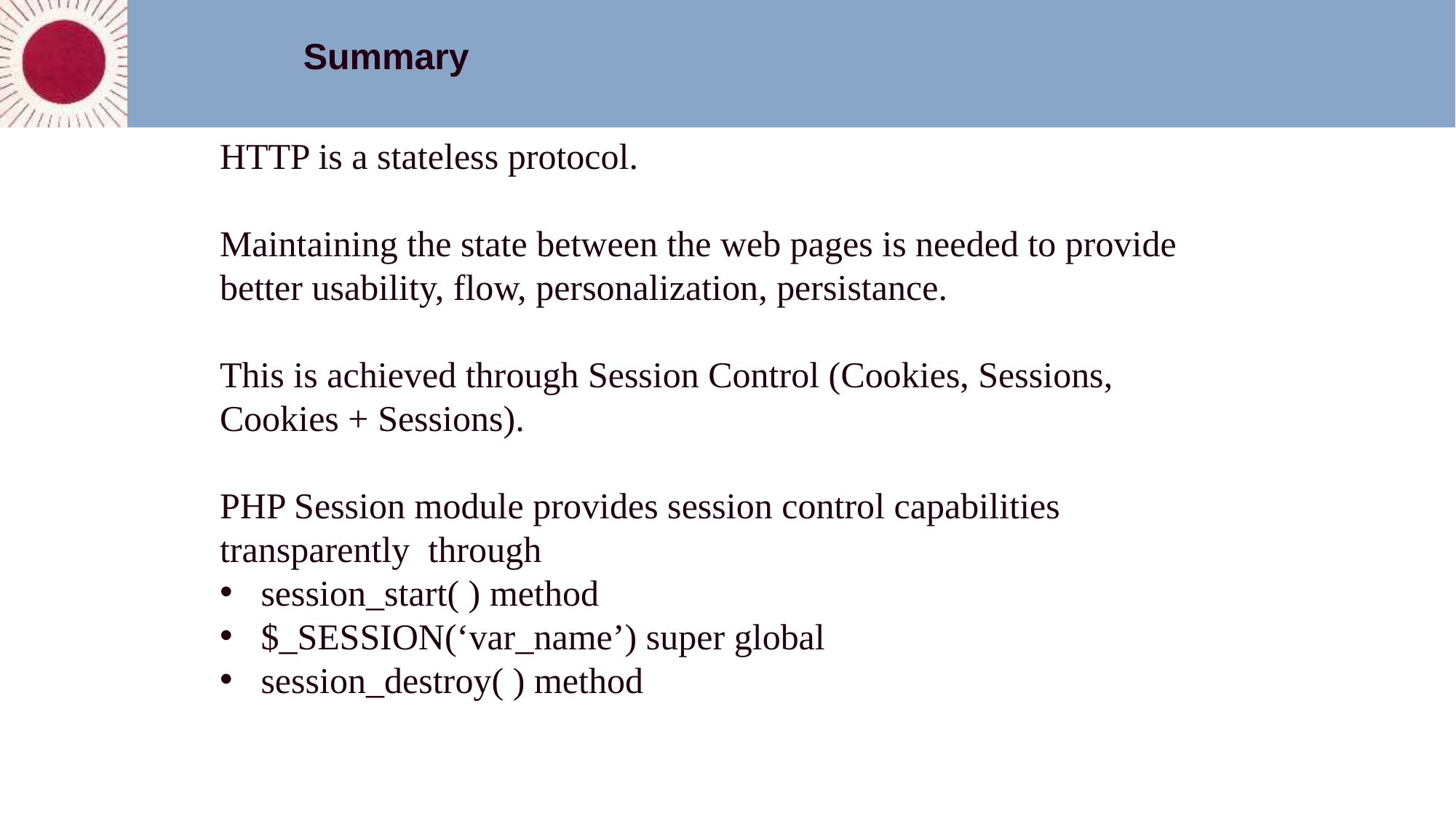

Summary
HTTP is a stateless protocol.

Maintaining the state between the web pages is needed to provide better usability, flow, personalization, persistance.

This is achieved through Session Control (Cookies, Sessions, Cookies + Sessions).

PHP Session module provides session control capabilities transparently  through
session_start( ) method
$_SESSION(‘var_name’) super global
session_destroy( ) method